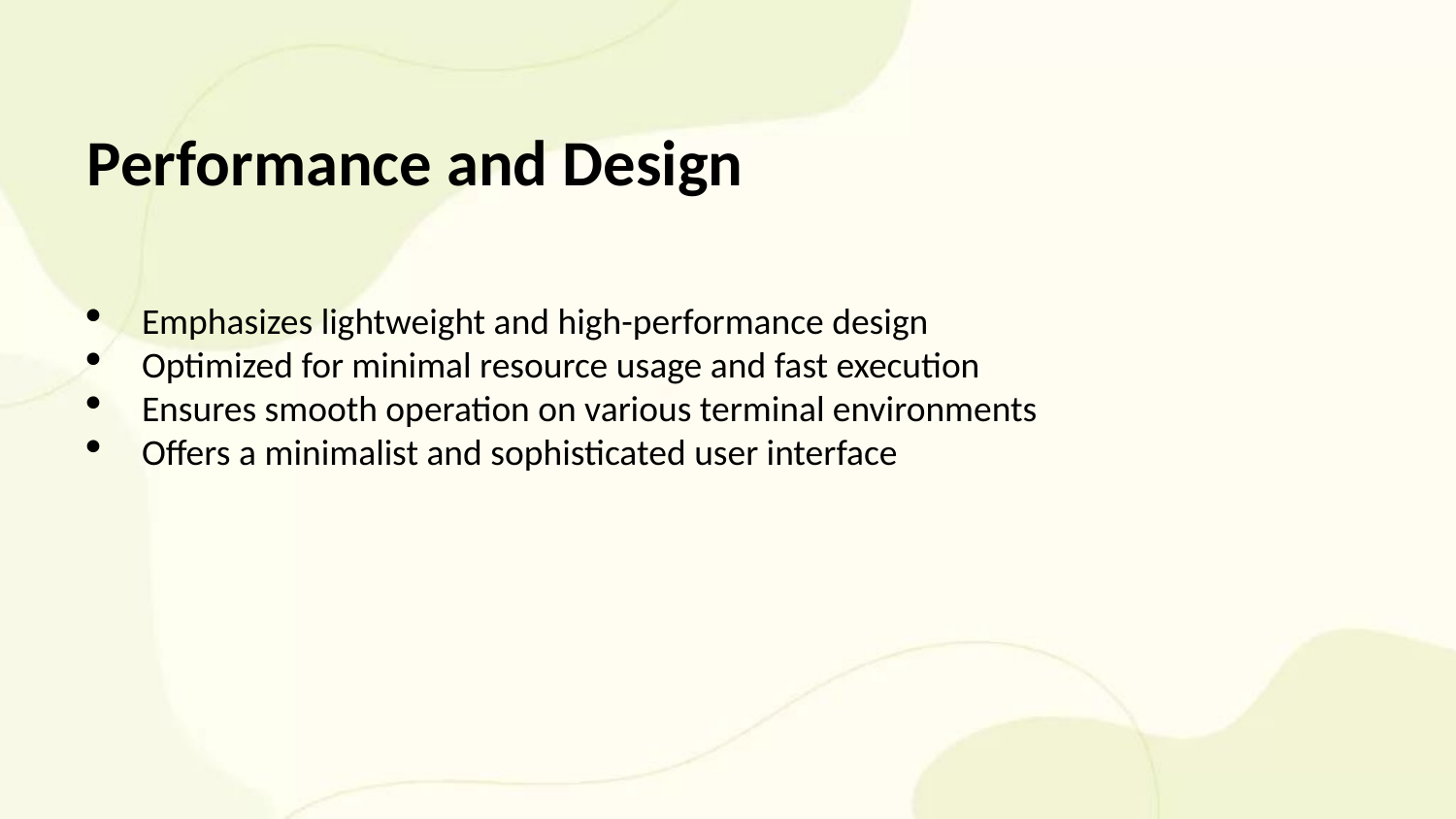

Performance and Design
Emphasizes lightweight and high-performance design
Optimized for minimal resource usage and fast execution
Ensures smooth operation on various terminal environments
Offers a minimalist and sophisticated user interface